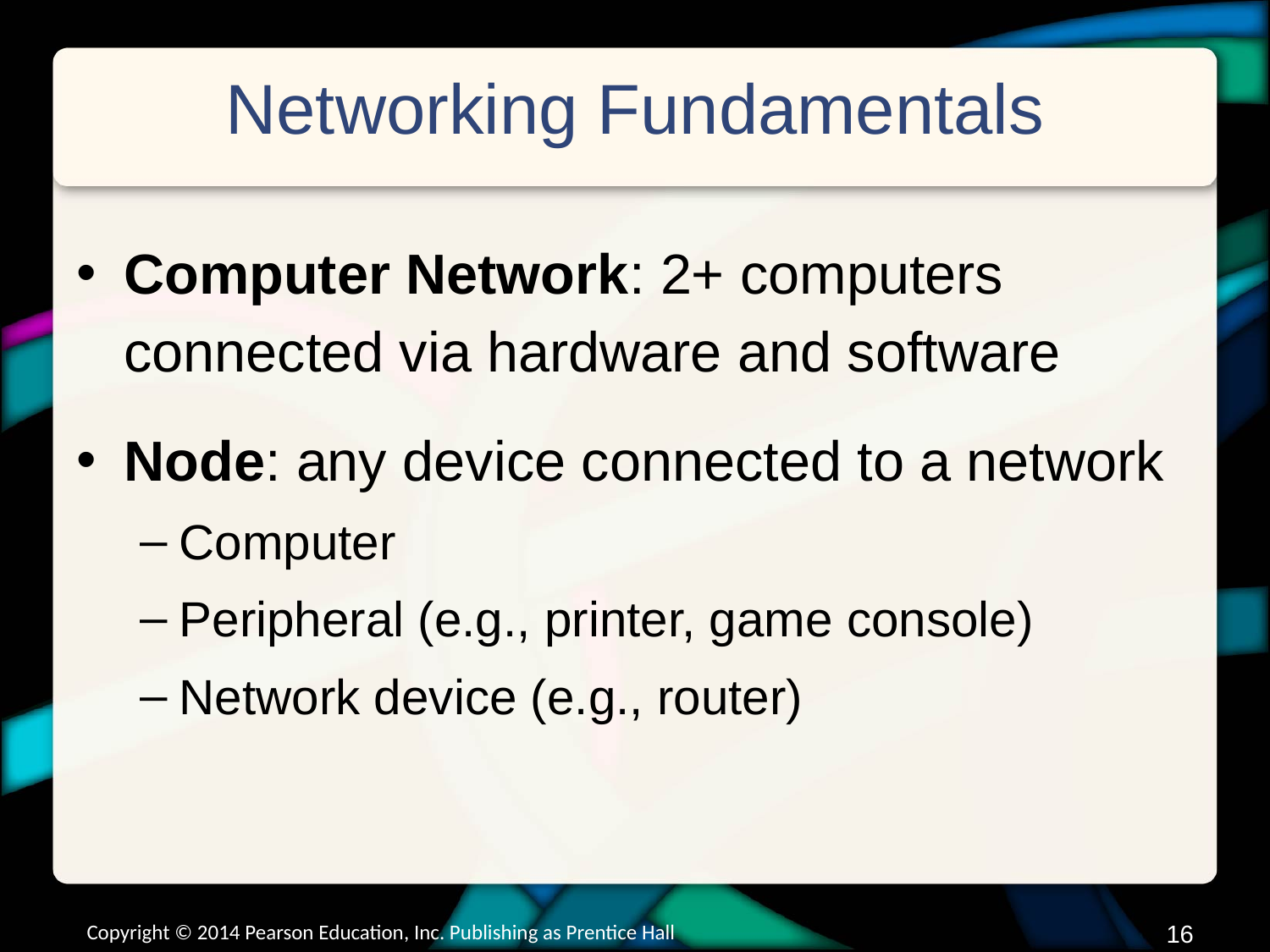

# Networking Fundamentals
Computer Network: 2+ computers connected via hardware and software
Node: any device connected to a network
Computer
Peripheral (e.g., printer, game console)
Network device (e.g., router)

Copyright © 2014 Pearson Education, Inc. Publishing as Prentice Hall
16